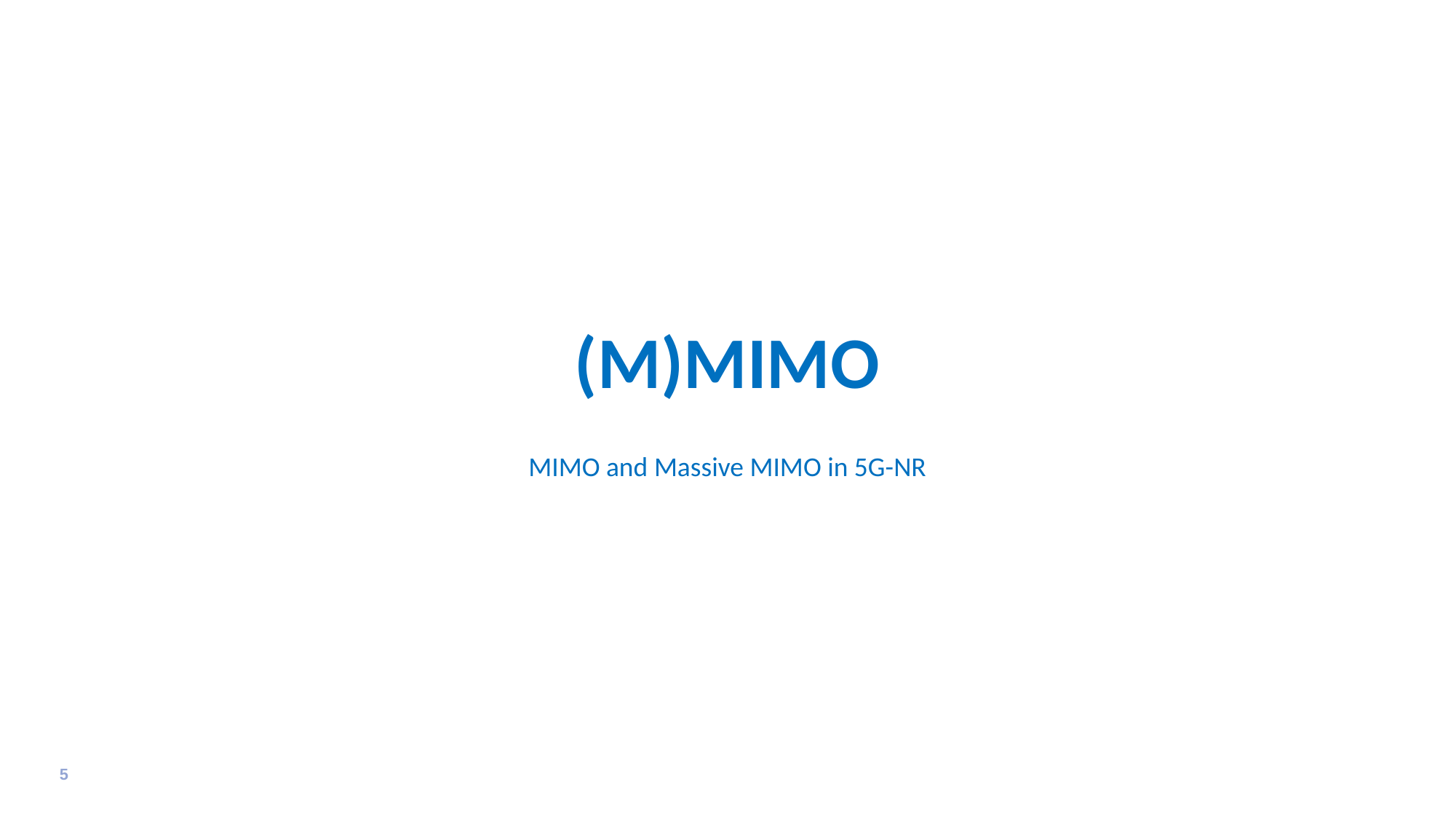

(M)MIMO
MIMO and Massive MIMO in 5G-NR
5